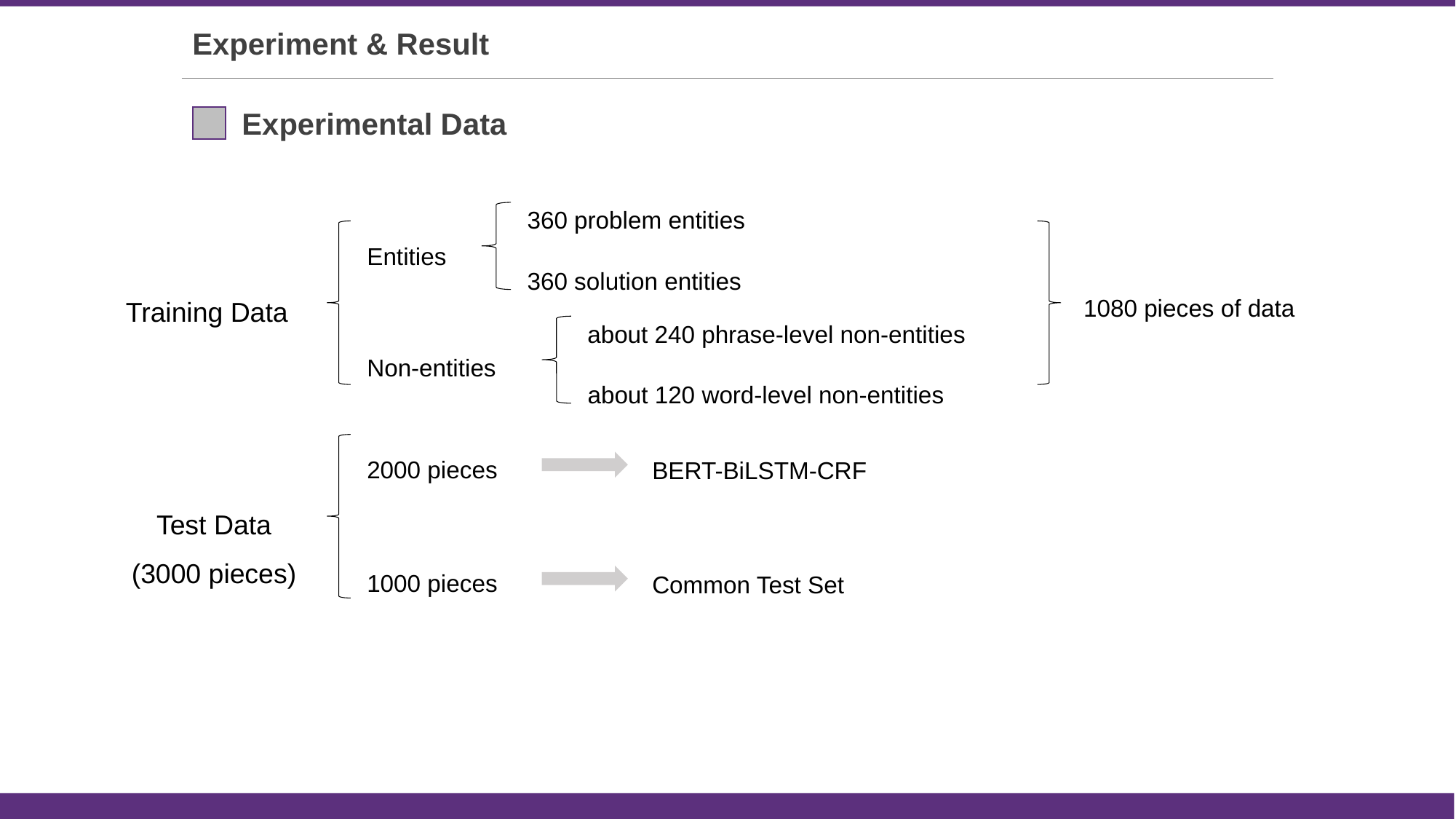

Experiment & Result
Experimental Data

360 problem entities

Entities
360 solution entities
Training Data
1080 pieces of data
about 240 phrase-level non-entities

Non-entities
about 120 word-level non-entities

2000 pieces
BERT-BiLSTM-CRF

Test Data
(3000 pieces)
1000 pieces
Common Test Set